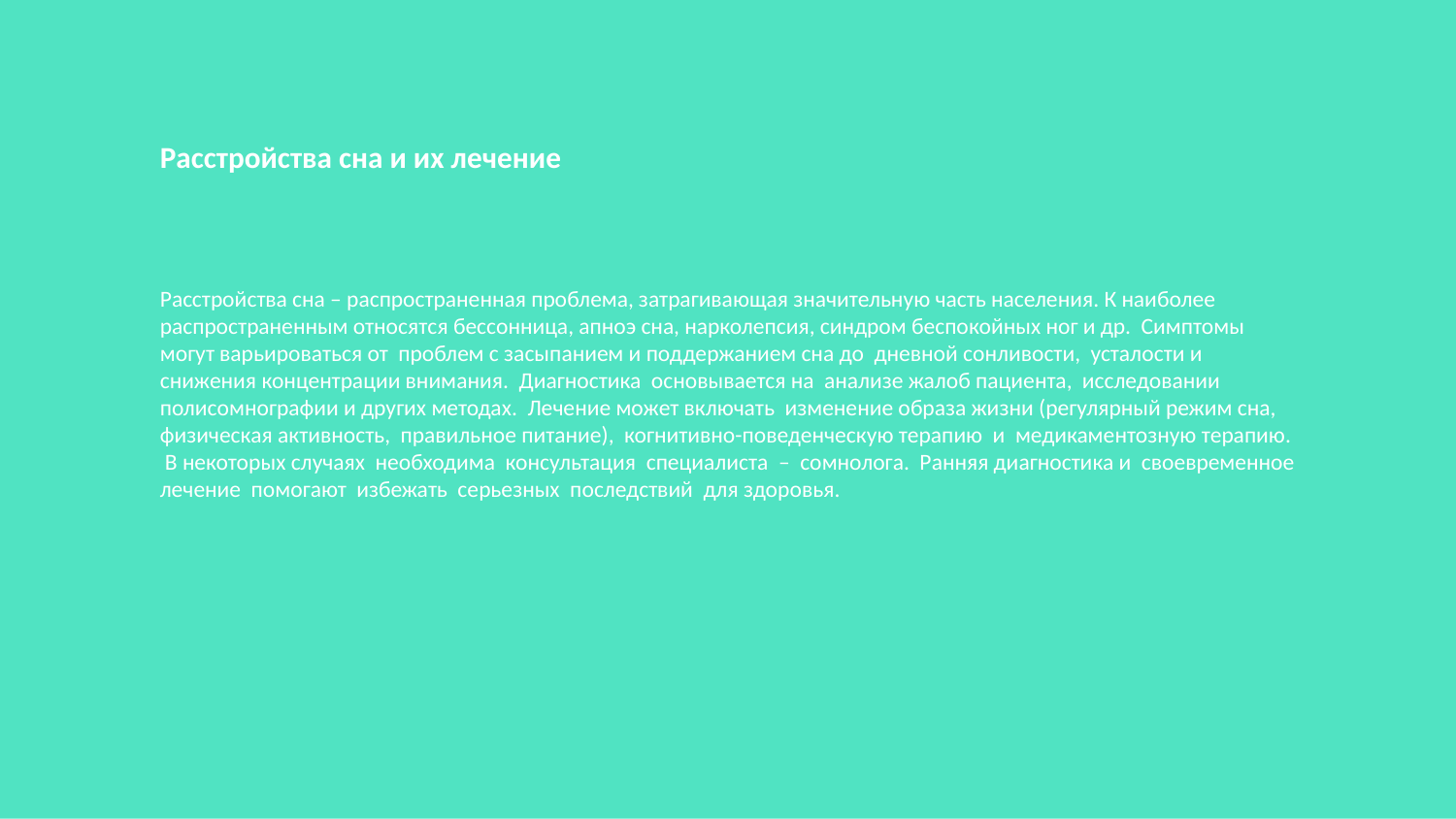

Расстройства сна и их лечение
Расстройства сна – распространенная проблема, затрагивающая значительную часть населения. К наиболее распространенным относятся бессонница, апноэ сна, нарколепсия, синдром беспокойных ног и др.  Симптомы могут варьироваться от  проблем с засыпанием и поддержанием сна до  дневной сонливости,  усталости и снижения концентрации внимания.  Диагностика  основывается на  анализе жалоб пациента,  исследовании полисомнографии и других методах.  Лечение может включать  изменение образа жизни (регулярный режим сна,  физическая активность,  правильное питание),  когнитивно-поведенческую терапию  и  медикаментозную терапию.   В некоторых случаях  необходима  консультация  специалиста  –  сомнолога.  Ранняя диагностика и  своевременное лечение  помогают  избежать  серьезных  последствий  для здоровья.